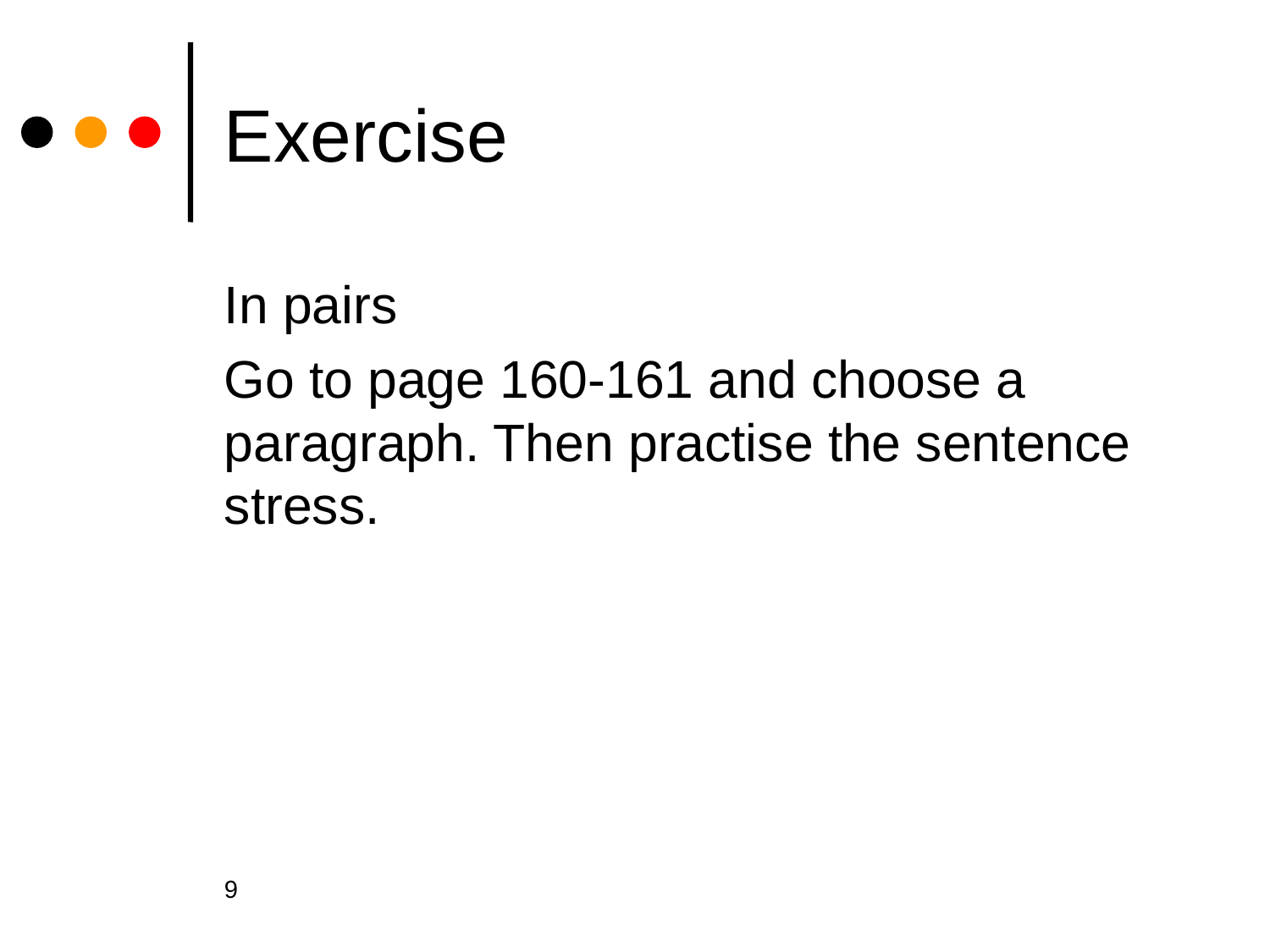

# Exercise
In pairs
Go to page 160-161 and choose a paragraph. Then practise the sentence stress.
9